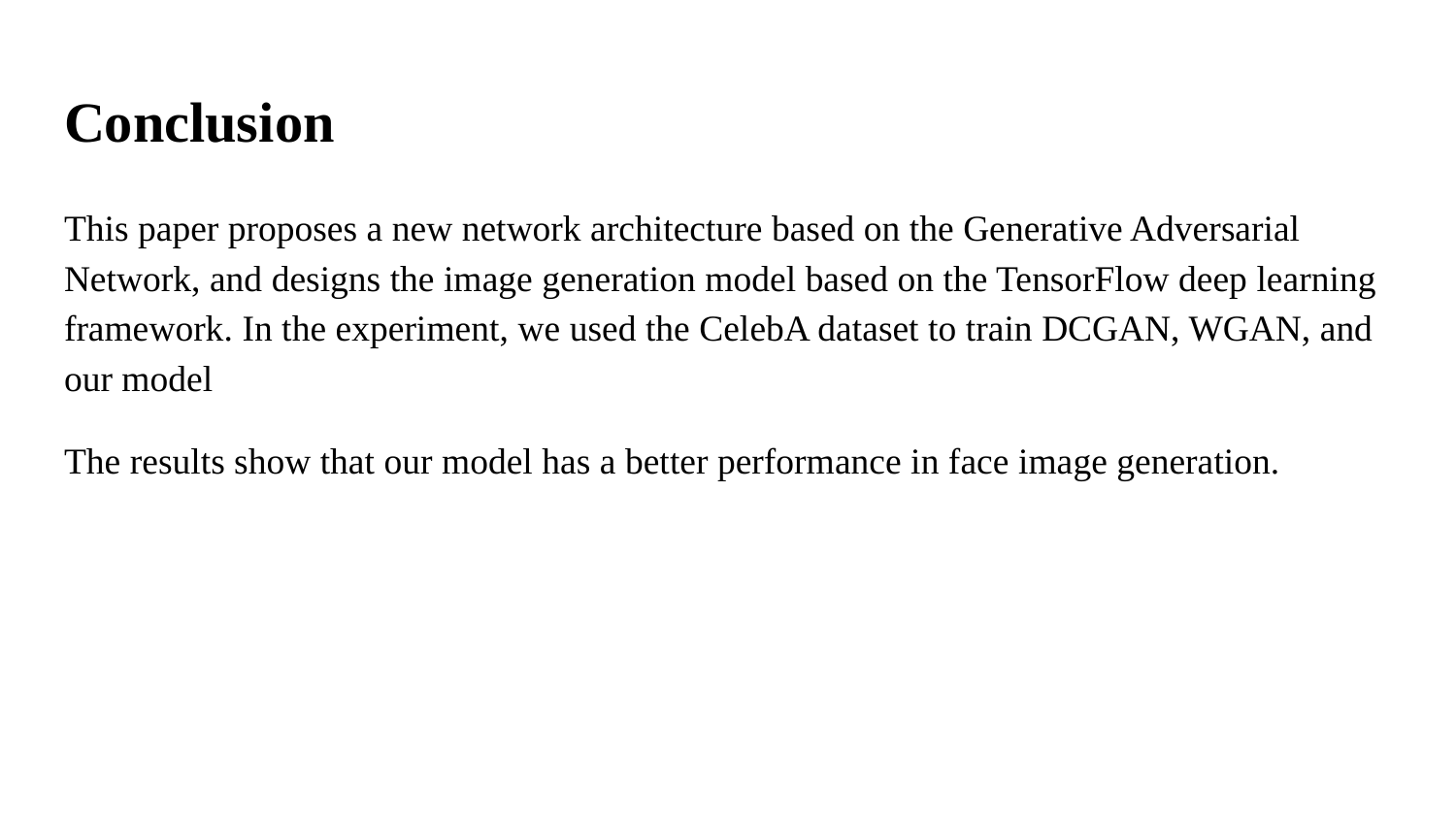

# Conclusion
This paper proposes a new network architecture based on the Generative Adversarial Network, and designs the image generation model based on the TensorFlow deep learning framework. In the experiment, we used the CelebA dataset to train DCGAN, WGAN, and our model
The results show that our model has a better performance in face image generation.